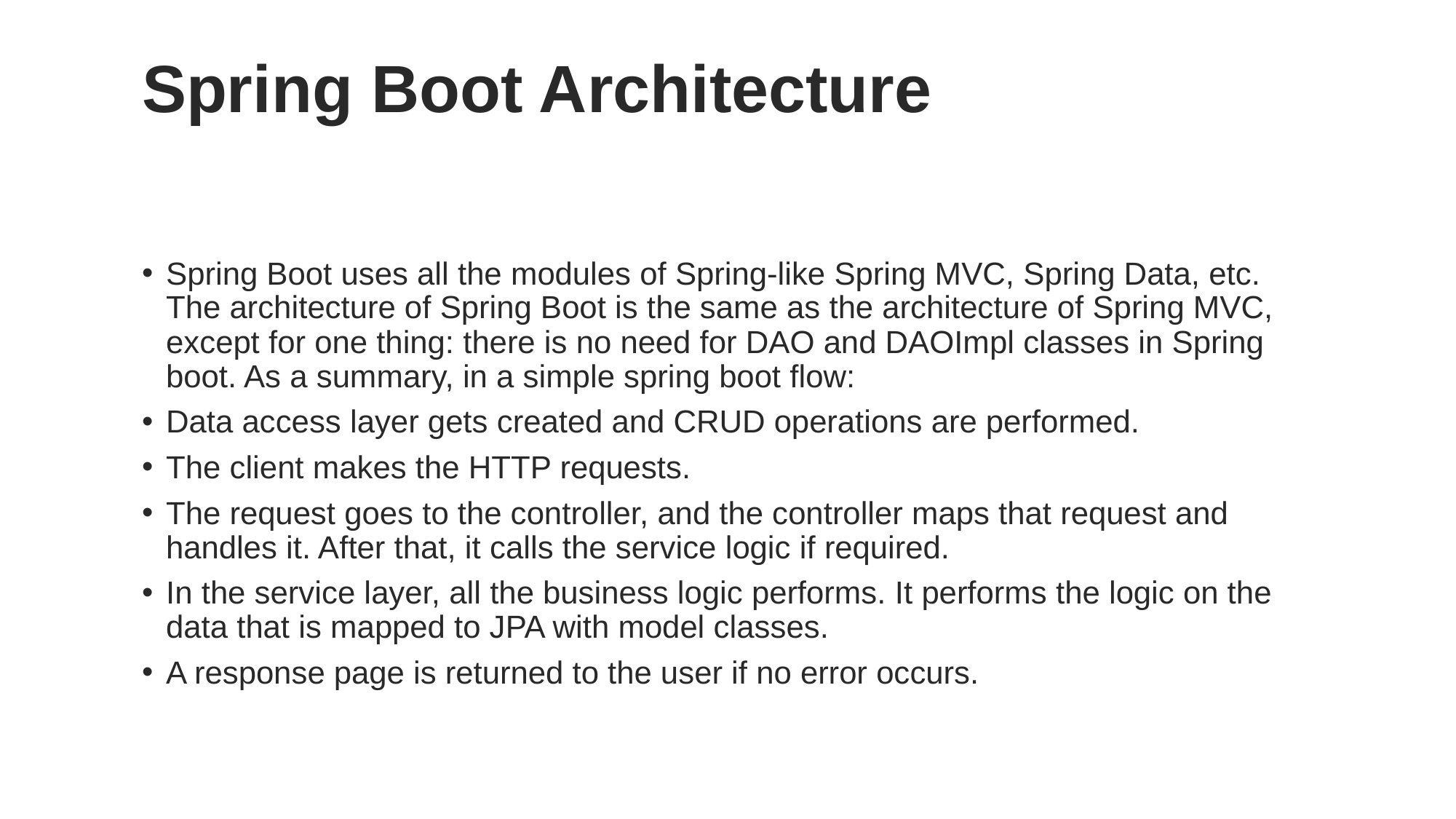

# Spring Boot Architecture
Spring Boot uses all the modules of Spring-like Spring MVC, Spring Data, etc. The architecture of Spring Boot is the same as the architecture of Spring MVC, except for one thing: there is no need for DAO and DAOImpl classes in Spring boot. As a summary, in a simple spring boot flow:
Data access layer gets created and CRUD operations are performed.
The client makes the HTTP requests.
The request goes to the controller, and the controller maps that request and handles it. After that, it calls the service logic if required.
In the service layer, all the business logic performs. It performs the logic on the data that is mapped to JPA with model classes.
A response page is returned to the user if no error occurs.